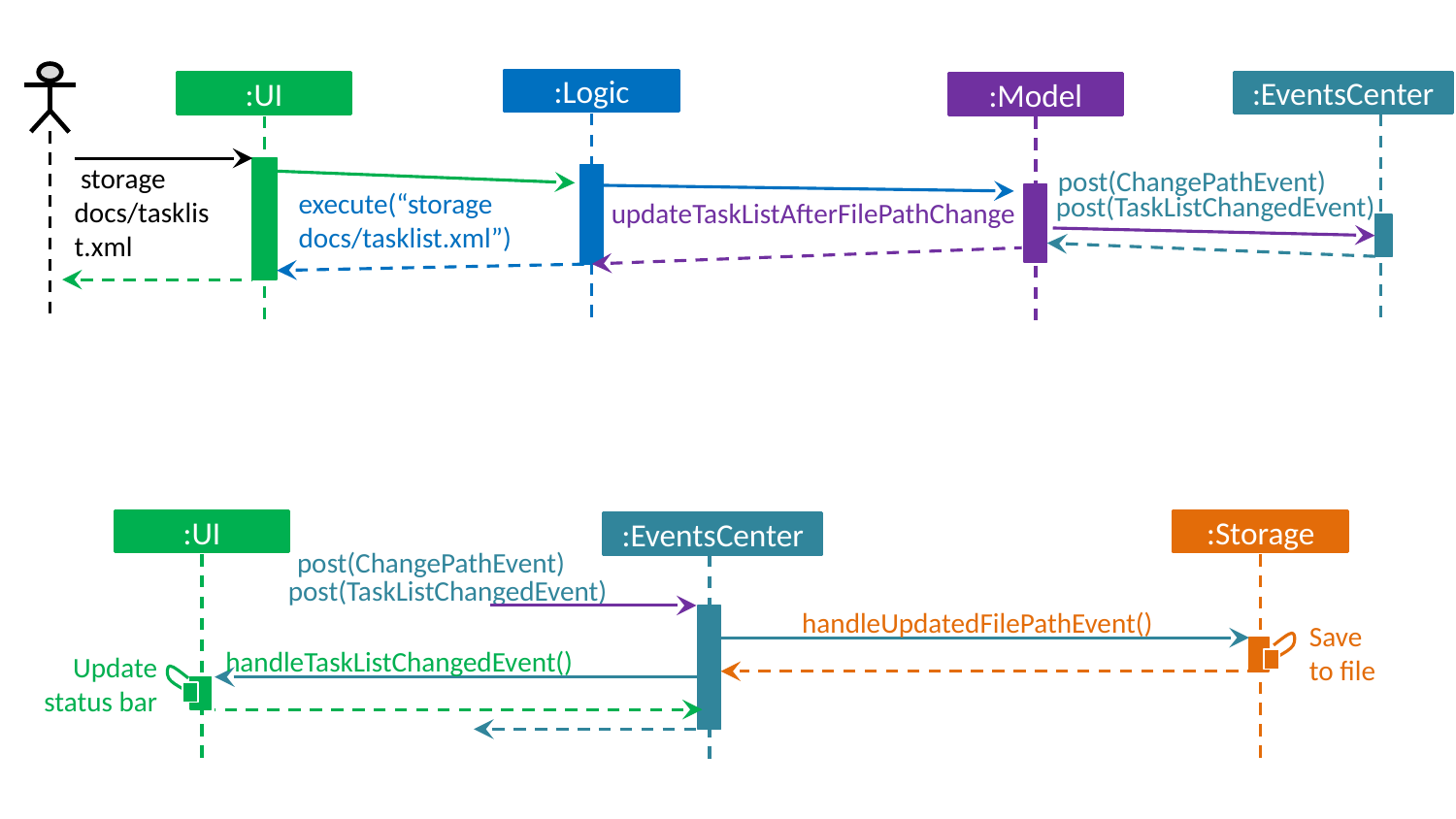

:Logic
:EventsCenter
:UI
:Model

 storage docs/tasklist.xml
post(ChangePathEvent)

execute(“storage docs/tasklist.xml”)
updateTaskListAfterFilePathChange

post(TaskListChangedEvent)
:UI
:Storage
:EventsCenter
post(ChangePathEvent)
post(TaskListChangedEvent)
handleUpdatedFilePathEvent()

Save
to file

handleTaskListChangedEvent()

Update status bar